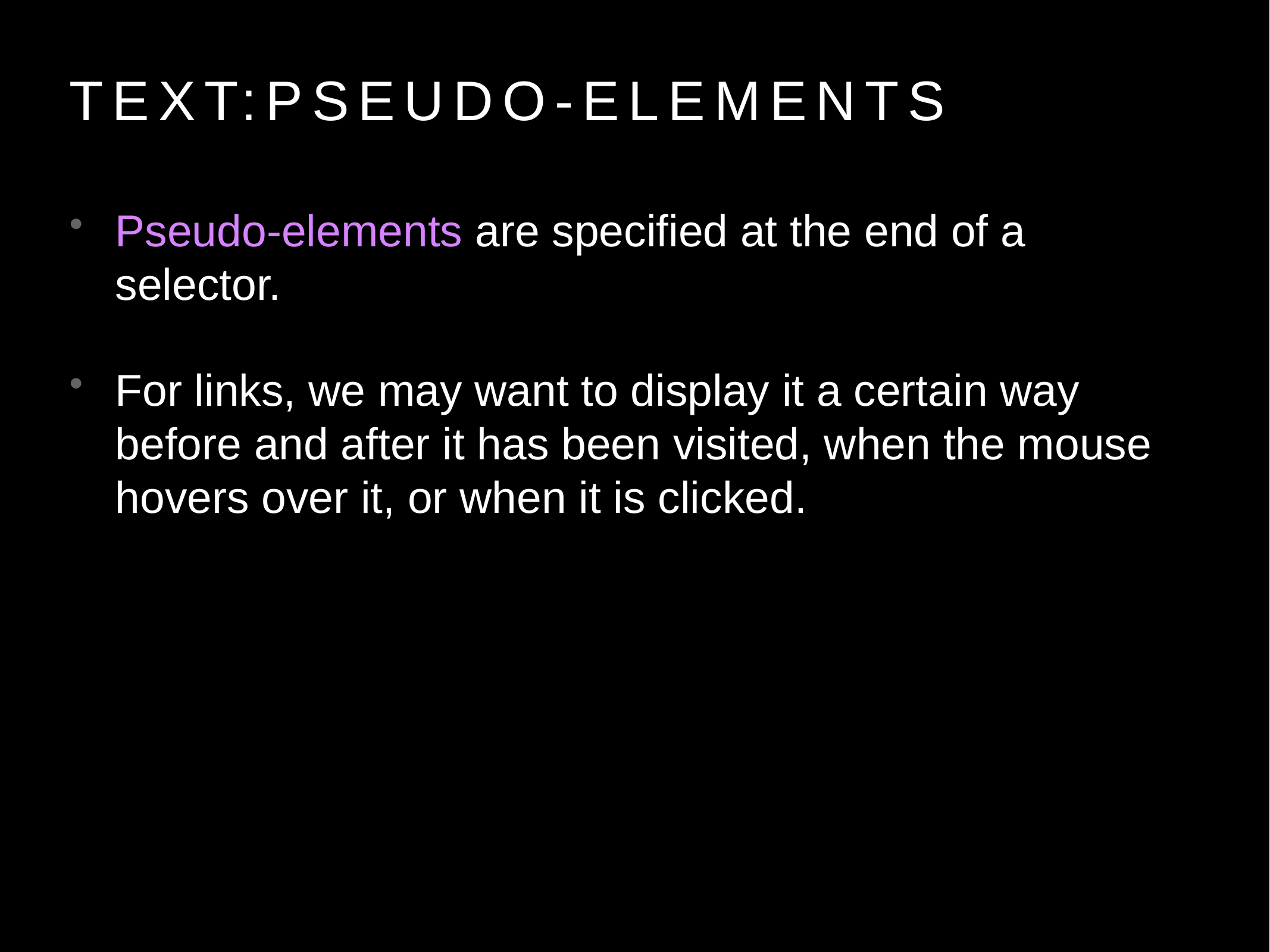

# text:Pseudo-elements
Pseudo-elements are specified at the end of a selector.
For links, we may want to display it a certain way before and after it has been visited, when the mouse hovers over it, or when it is clicked.